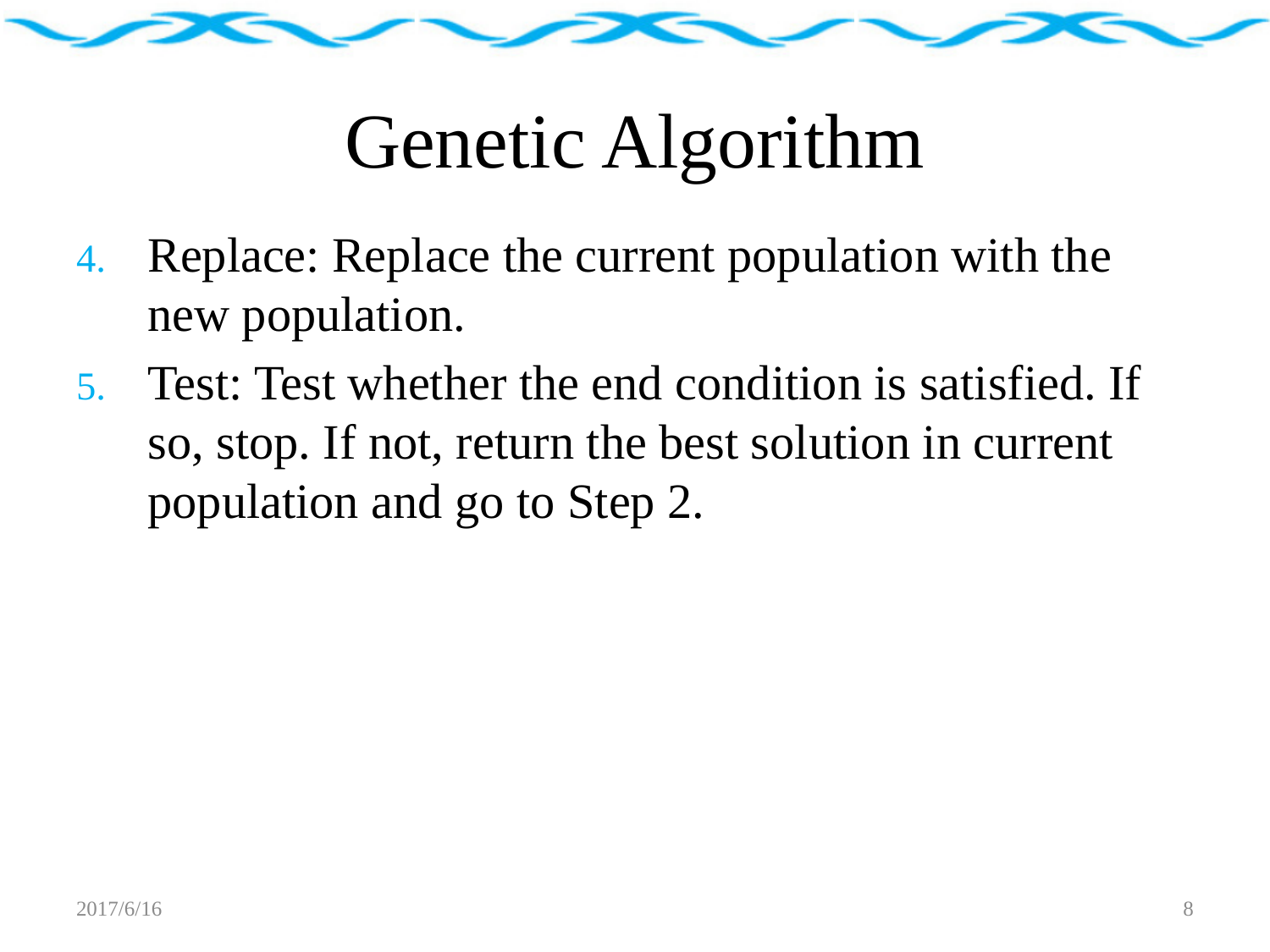

# Genetic Algorithm
Replace: Replace the current population with the new population.
Test: Test whether the end condition is satisfied. If so, stop. If not, return the best solution in current population and go to Step 2.
2017/6/16
8